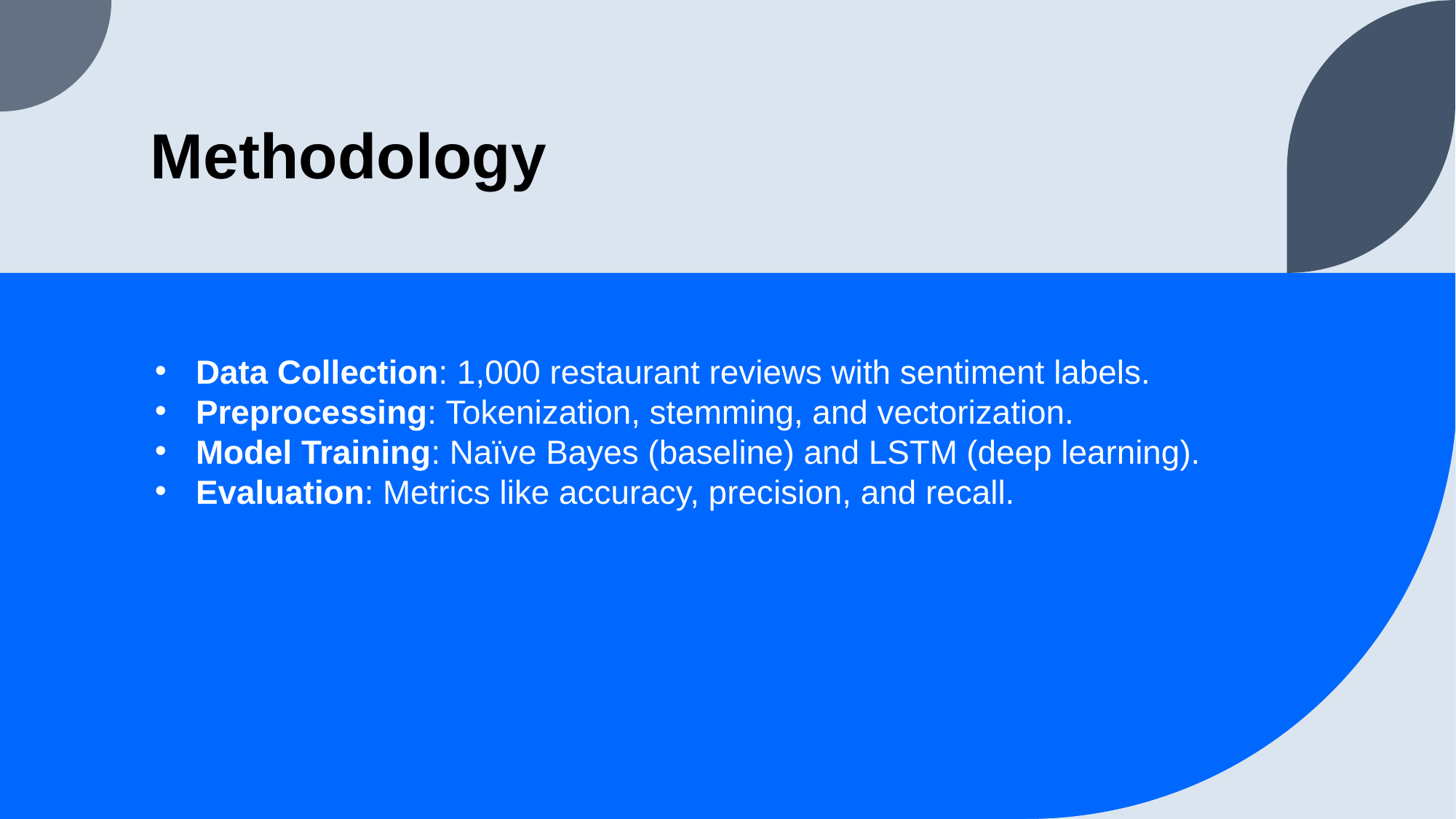

# Methodology
Data Collection: 1,000 restaurant reviews with sentiment labels.
Preprocessing: Tokenization, stemming, and vectorization.
Model Training: Naïve Bayes (baseline) and LSTM (deep learning).
Evaluation: Metrics like accuracy, precision, and recall.